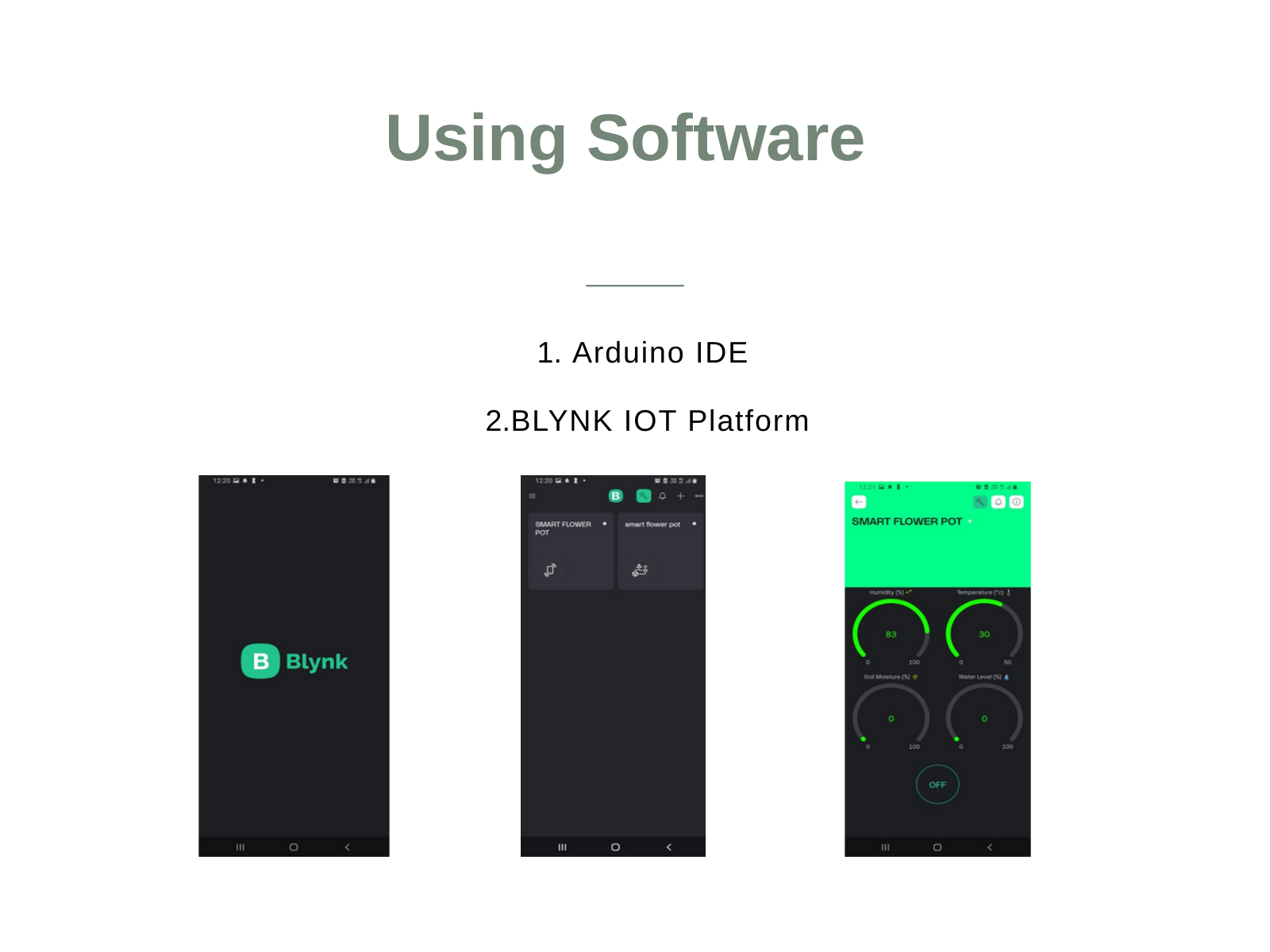

Using Software

 Arduino IDE
BLYNK IOT Platform